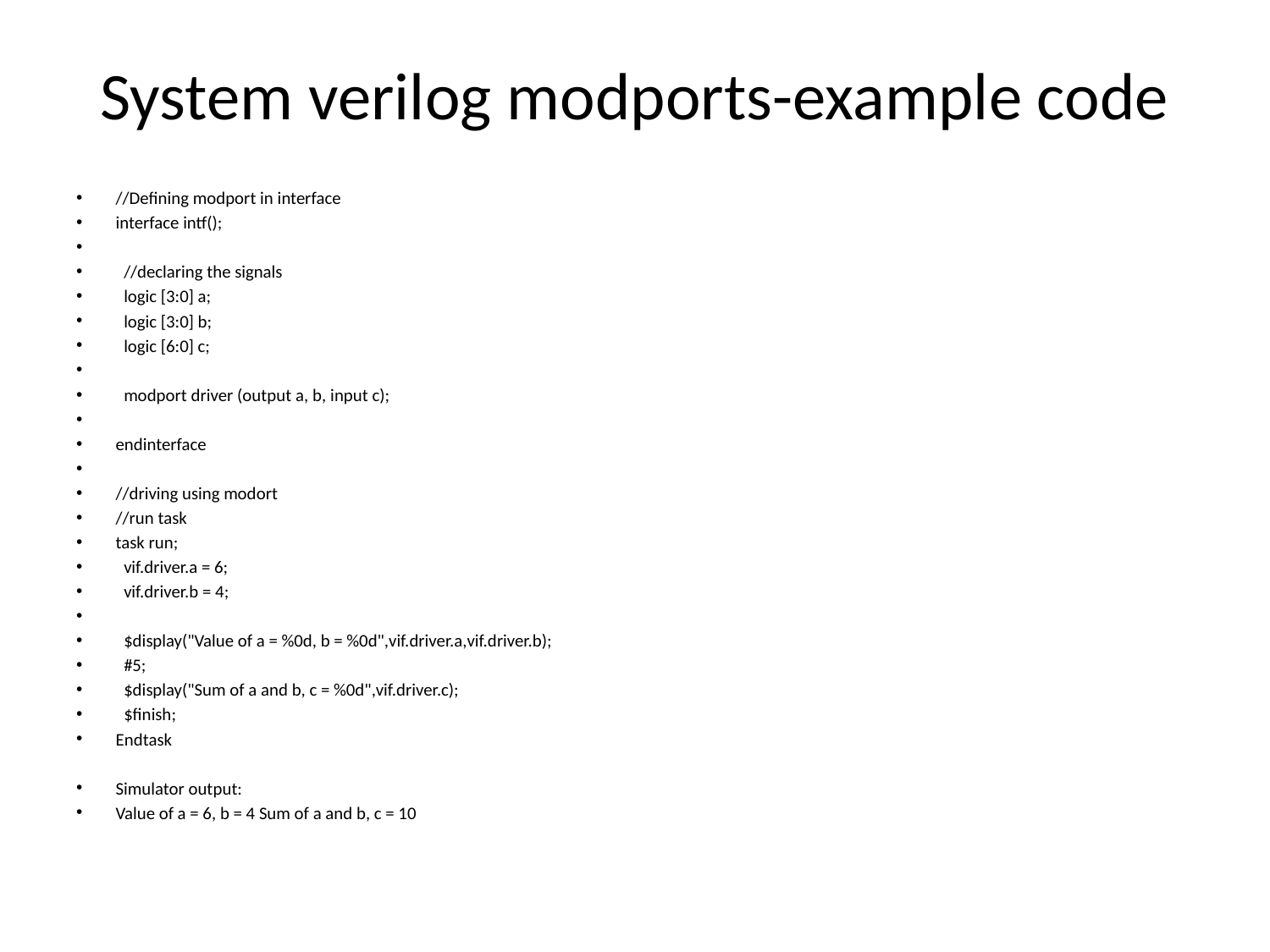

# System verilog modports-example code

//Defining modport in interface
interface intf();

  //declaring the signals
  logic [3:0] a;
  logic [3:0] b;
  logic [6:0] c;

  modport driver (output a, b, input c);

endinterface

//driving using modort
//run task
task run;
  vif.driver.a = 6;
  vif.driver.b = 4;

  $display("Value of a = %0d, b = %0d",vif.driver.a,vif.driver.b);
  #5;
  $display("Sum of a and b, c = %0d",vif.driver.c);
  $finish;
Endtask

Simulator output:
Value of a = 6, b = 4 Sum of a and b, c = 10